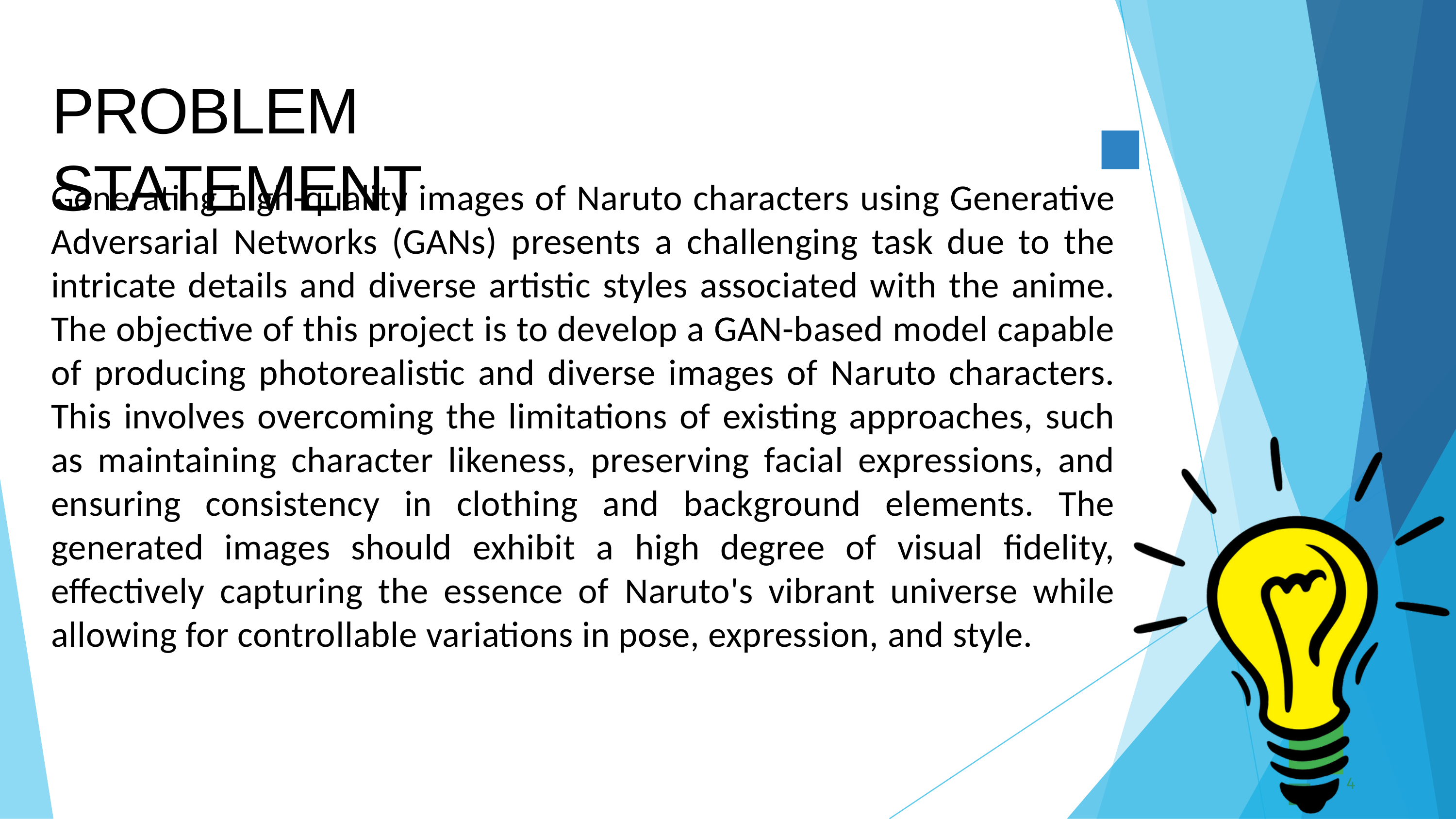

PROBLEM	STATEMENT

Generating high-quality images of Naruto characters using Generative Adversarial Networks (GANs) presents a challenging task due to the intricate details and diverse artistic styles associated with the anime. The objective of this project is to develop a GAN-based model capable of producing photorealistic and diverse images of Naruto characters. This involves overcoming the limitations of existing approaches, such as maintaining character likeness, preserving facial expressions, and ensuring consistency in clothing and background elements. The generated images should exhibit a high degree of visual fidelity, effectively capturing the essence of Naruto's vibrant universe while allowing for controllable variations in pose, expression, and style.

4